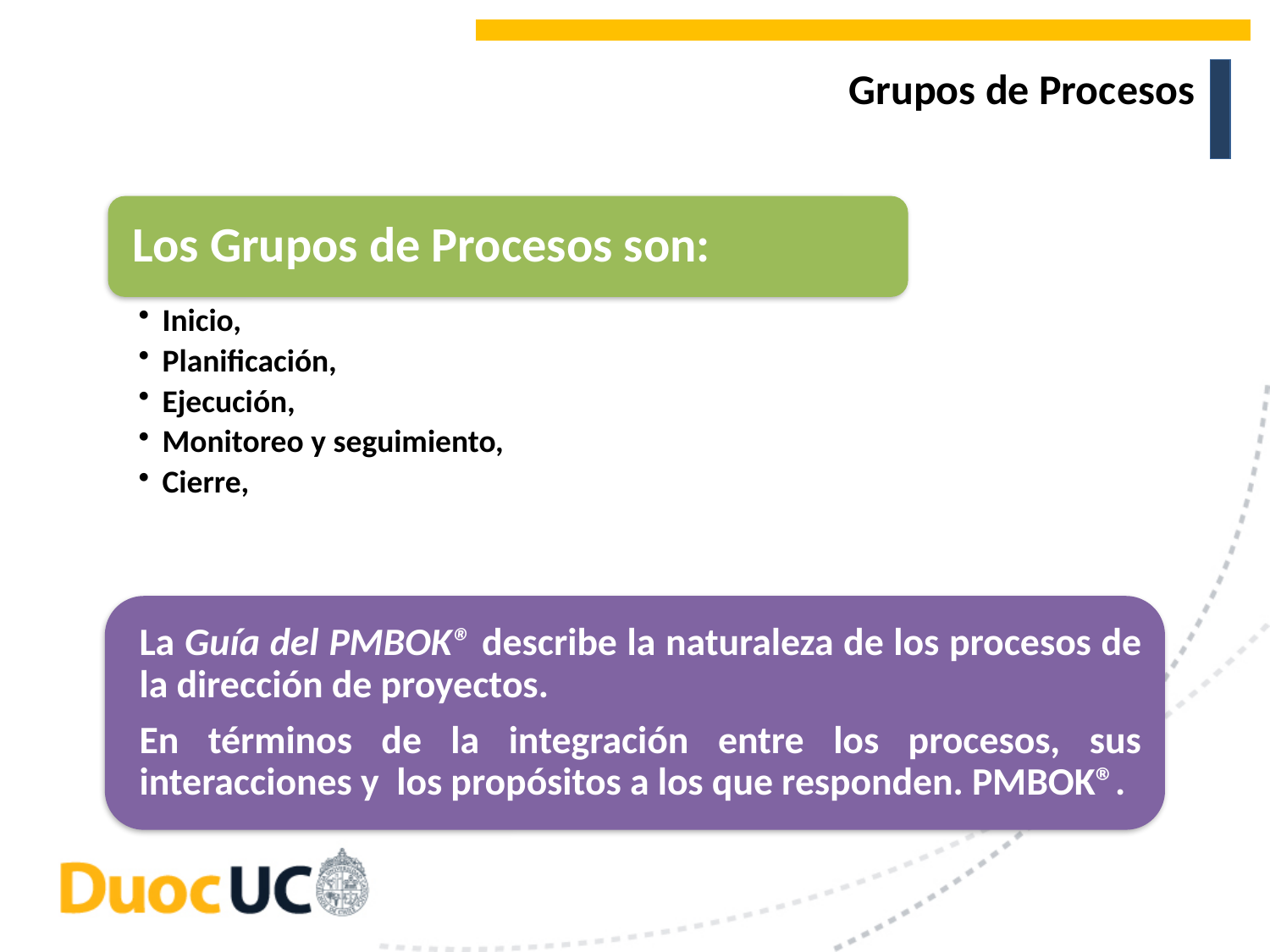

Grupos de Procesos
Los Grupos de Procesos son:
Inicio,
Planificación,
Ejecución,
Monitoreo y seguimiento,
Cierre,
La Guía del PMBOK® describe la naturaleza de los procesos de la dirección de proyectos.
En términos de la integración entre los procesos, sus interacciones y  los propósitos a los que responden. PMBOK®.